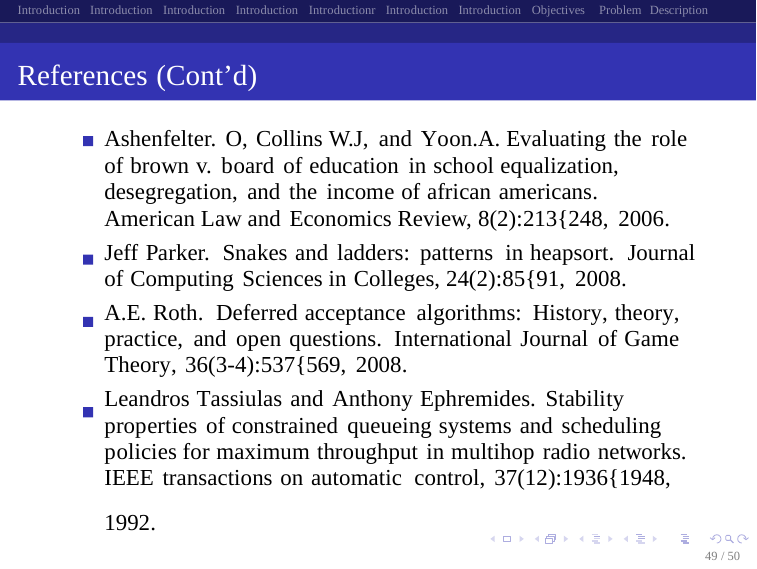

Introduction   Introduction   Introduction   Introduction   Introductionr   Introduction   Introduction   Objectives    Problem  Description

References (Cont’d)
Ashenfelter. O, Collins W.J, and Yoon.A. Evaluating the role
of brown v. board of education in school equalization, desegregation, and the income of african americans. American Law and Economics Review, 8(2):213{248, 2006.
Jeff Parker.  Snakes and ladders: patterns  in heapsort.  Journal of Computing Sciences in Colleges, 24(2):85{91, 2008.
A.E. Roth.  Deferred acceptance algorithms: History, theory, practice, and open questions. International Journal of Game Theory, 36(3-4):537{569, 2008.
Leandros Tassiulas and Anthony Ephremides. Stability properties of constrained queueing systems and scheduling policies for maximum throughput in multihop radio networks. IEEE transactions on automatic  control, 37(12):1936{1948,

1992.

49 / 50